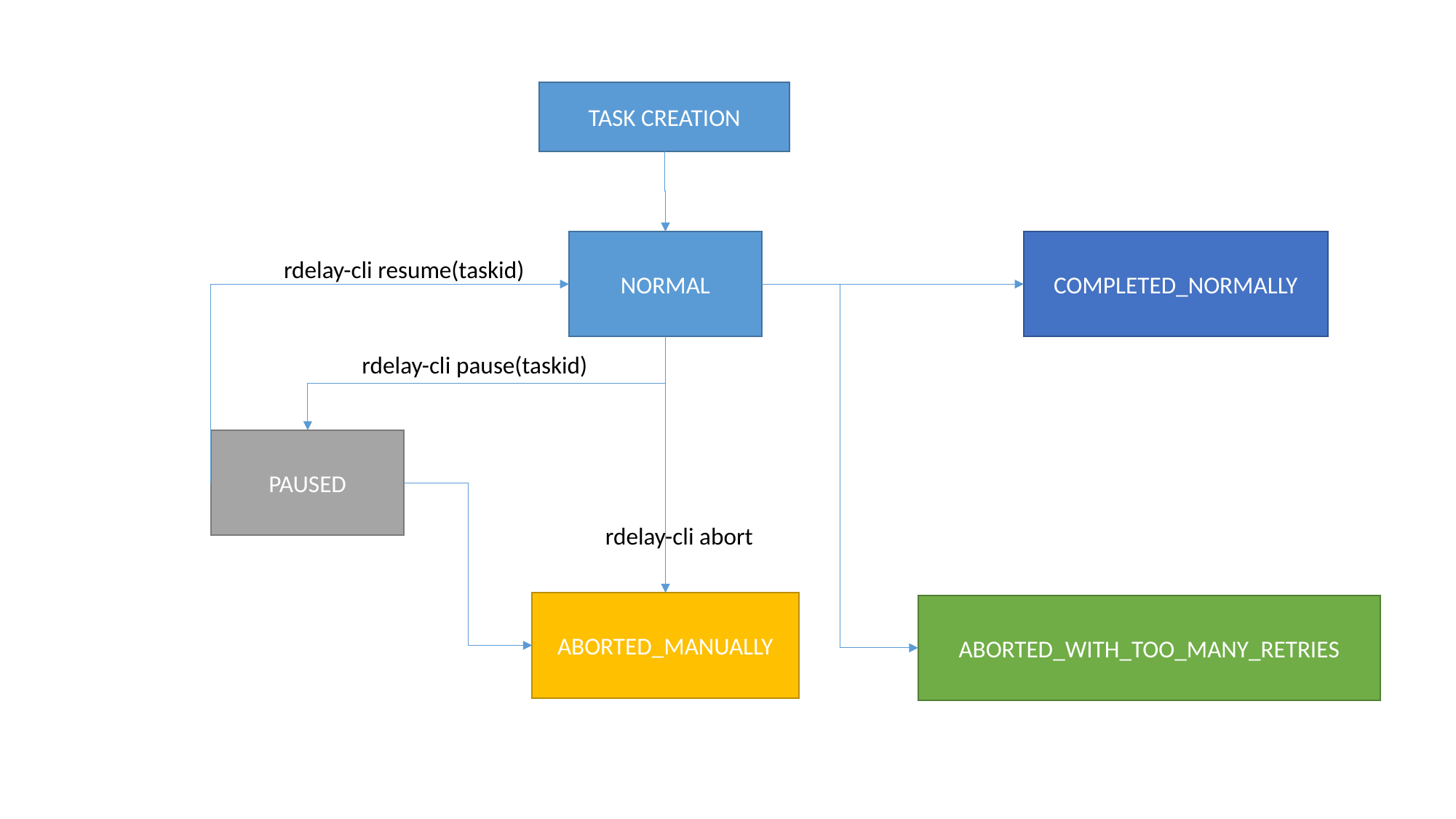

TASK CREATION
NORMAL
COMPLETED_NORMALLY
rdelay-cli resume(taskid)
rdelay-cli pause(taskid)
PAUSED
rdelay-cli abort
ABORTED_MANUALLY
ABORTED_WITH_TOO_MANY_RETRIES